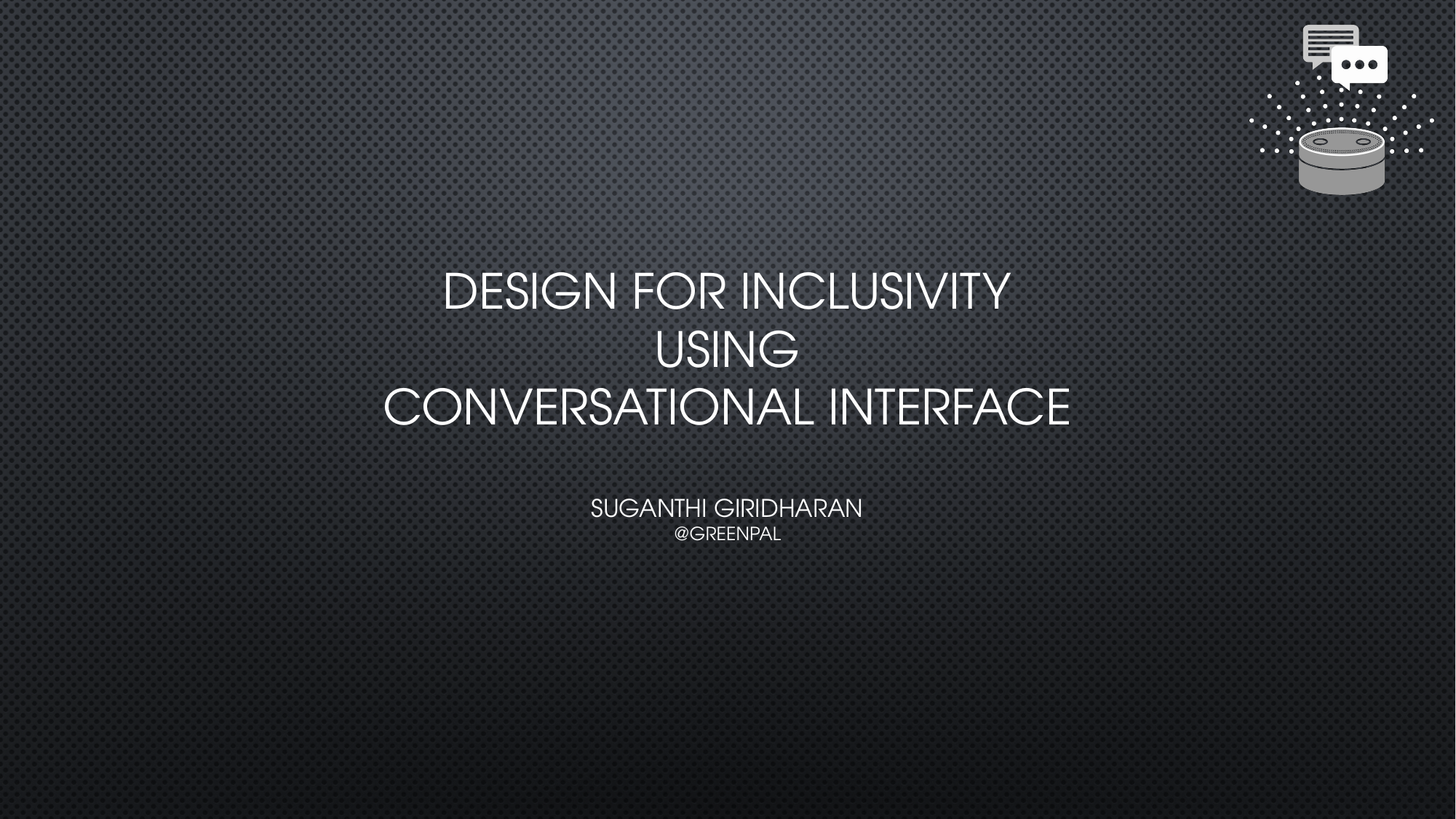

# DESIGN FOR INCLUSIVITY USING Conversational Interface Suganthi giridharan @greenpal